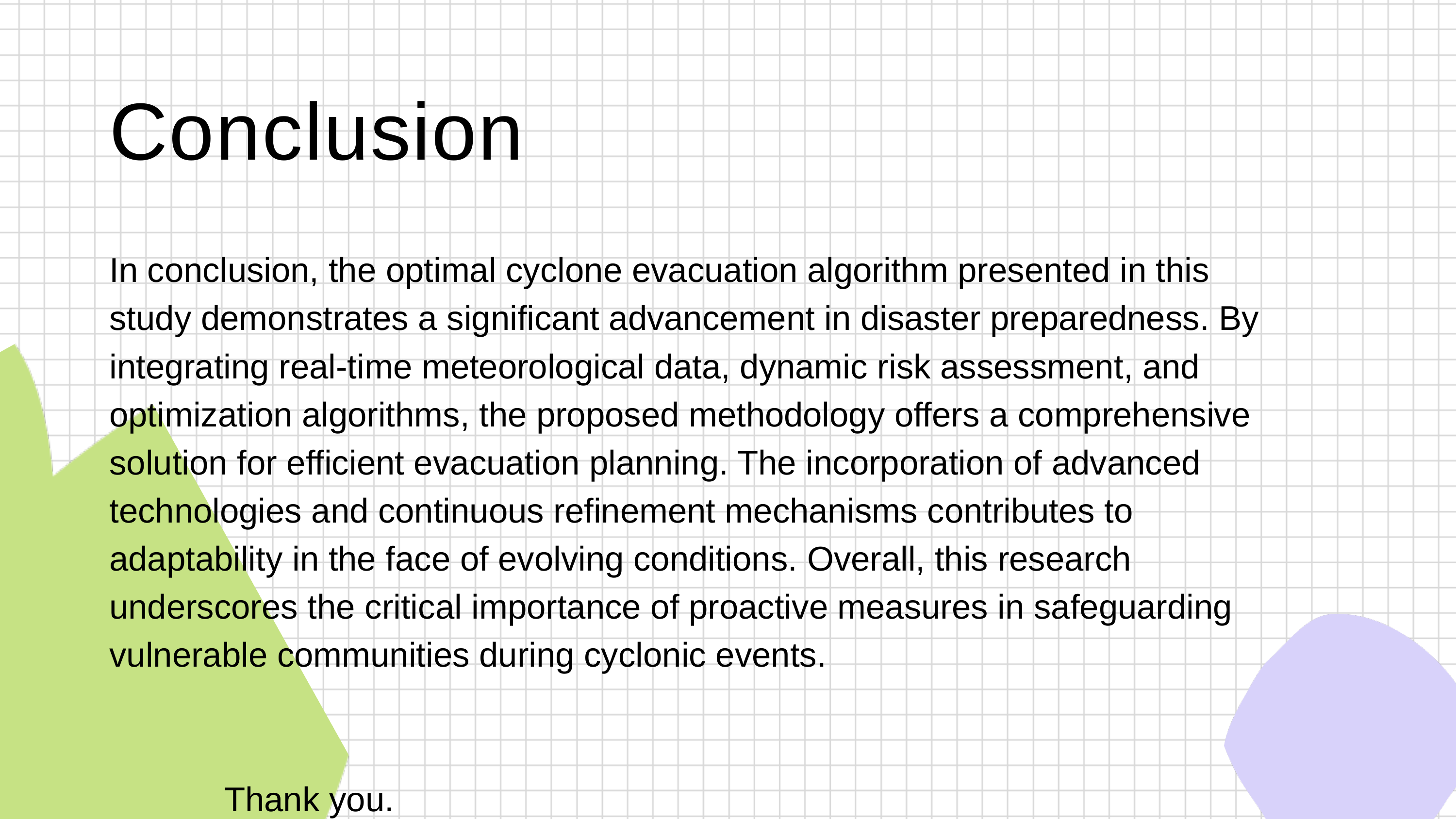

Conclusion

In conclusion, the optimal cyclone evacuation algorithm presented in this study demonstrates a significant advancement in disaster preparedness. By integrating real-time meteorological data, dynamic risk assessment, and optimization algorithms, the proposed methodology offers a comprehensive solution for efficient evacuation planning. The incorporation of advanced technologies and continuous refinement mechanisms contributes to adaptability in the face of evolving conditions. Overall, this research underscores the critical importance of proactive measures in safeguarding vulnerable communities during cyclonic events.

                                                                                                                                      Thank you.